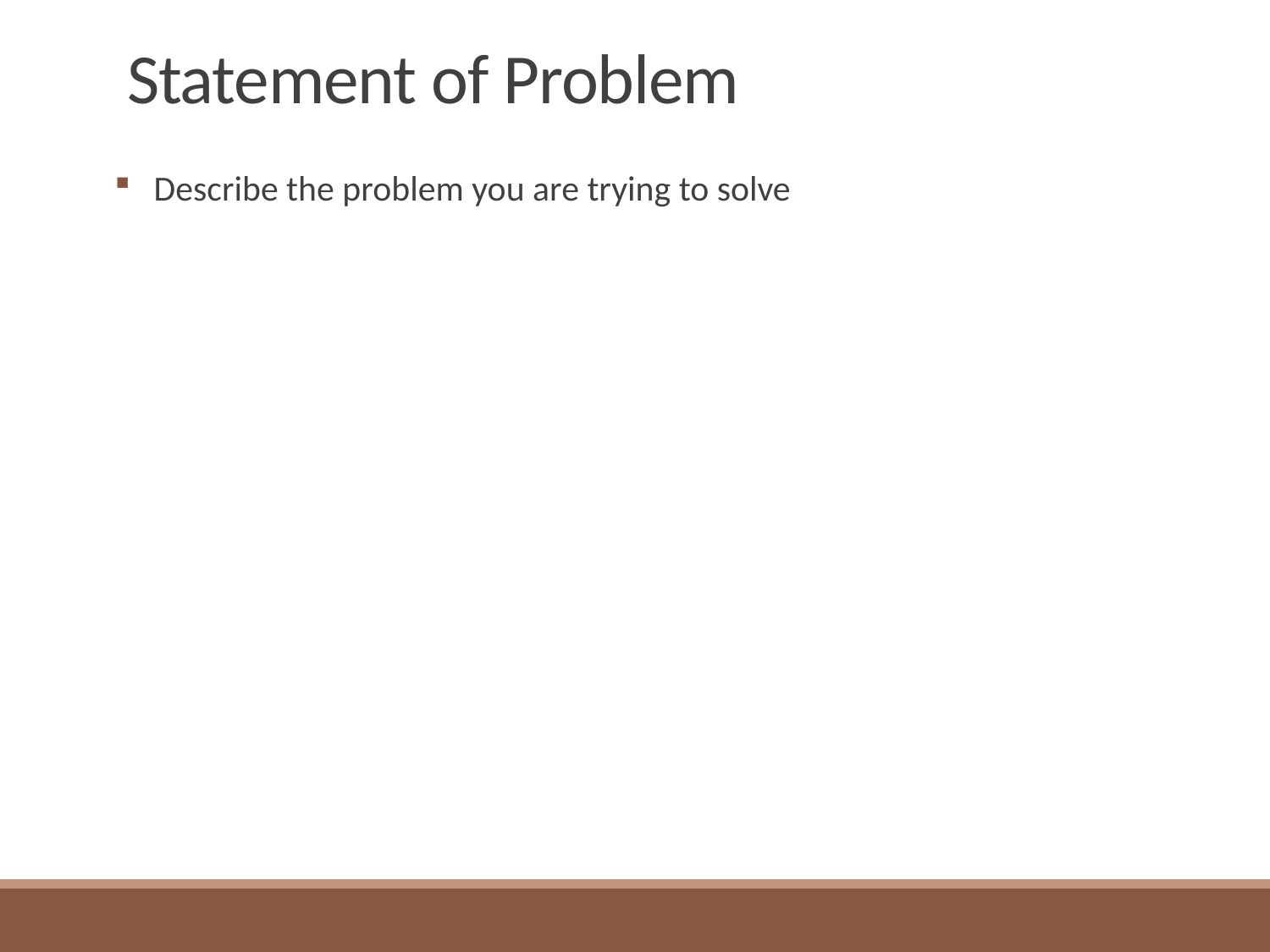

# Statement of Problem
Describe the problem you are trying to solve